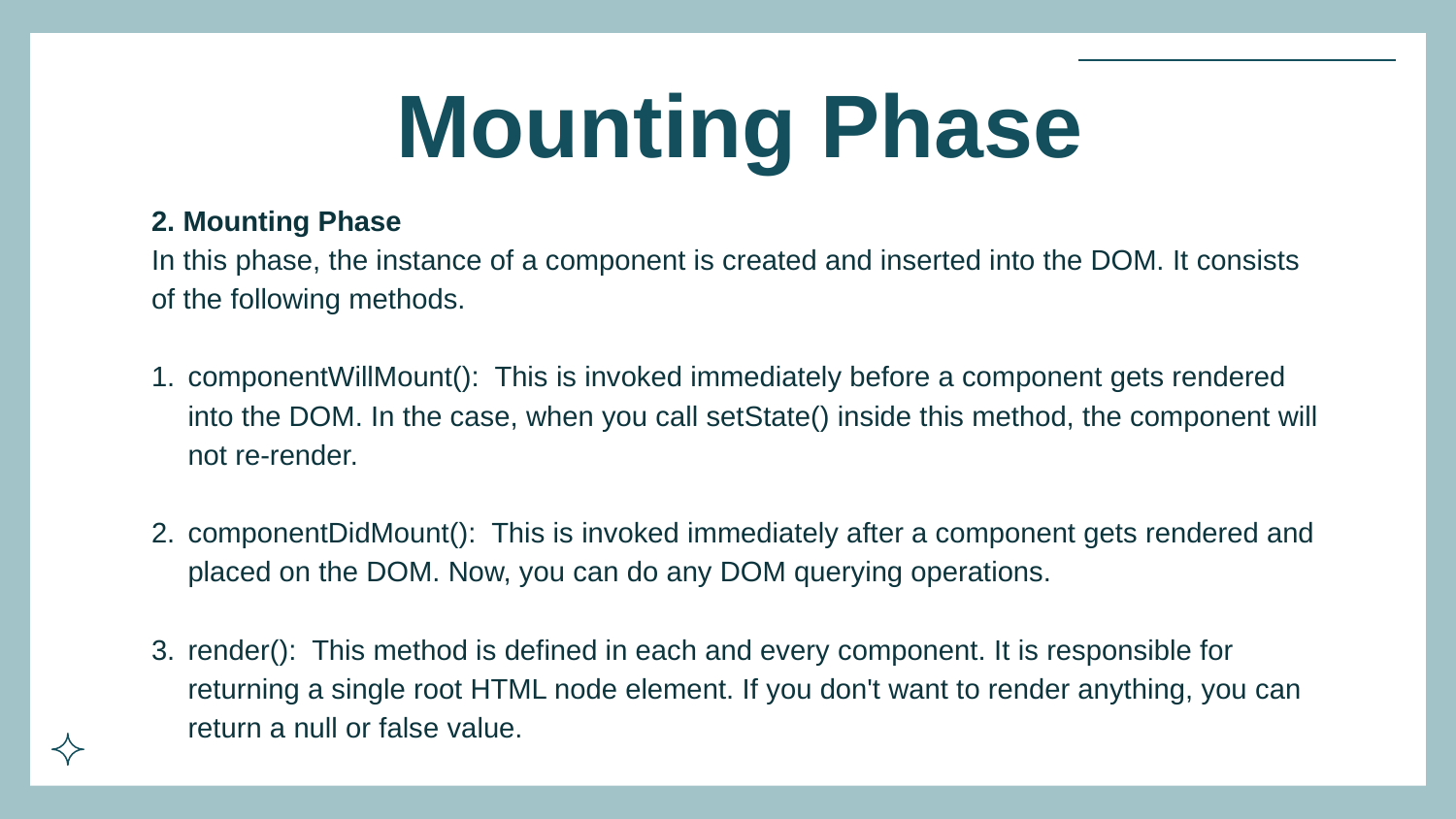

# Mounting Phase
2. Mounting Phase
In this phase, the instance of a component is created and inserted into the DOM. It consists of the following methods.

componentWillMount():  This is invoked immediately before a component gets rendered into the DOM. In the case, when you call setState() inside this method, the component will not re-render.

componentDidMount():  This is invoked immediately after a component gets rendered and placed on the DOM. Now, you can do any DOM querying operations.

render():  This method is defined in each and every component. It is responsible for returning a single root HTML node element. If you don't want to render anything, you can return a null or false value.